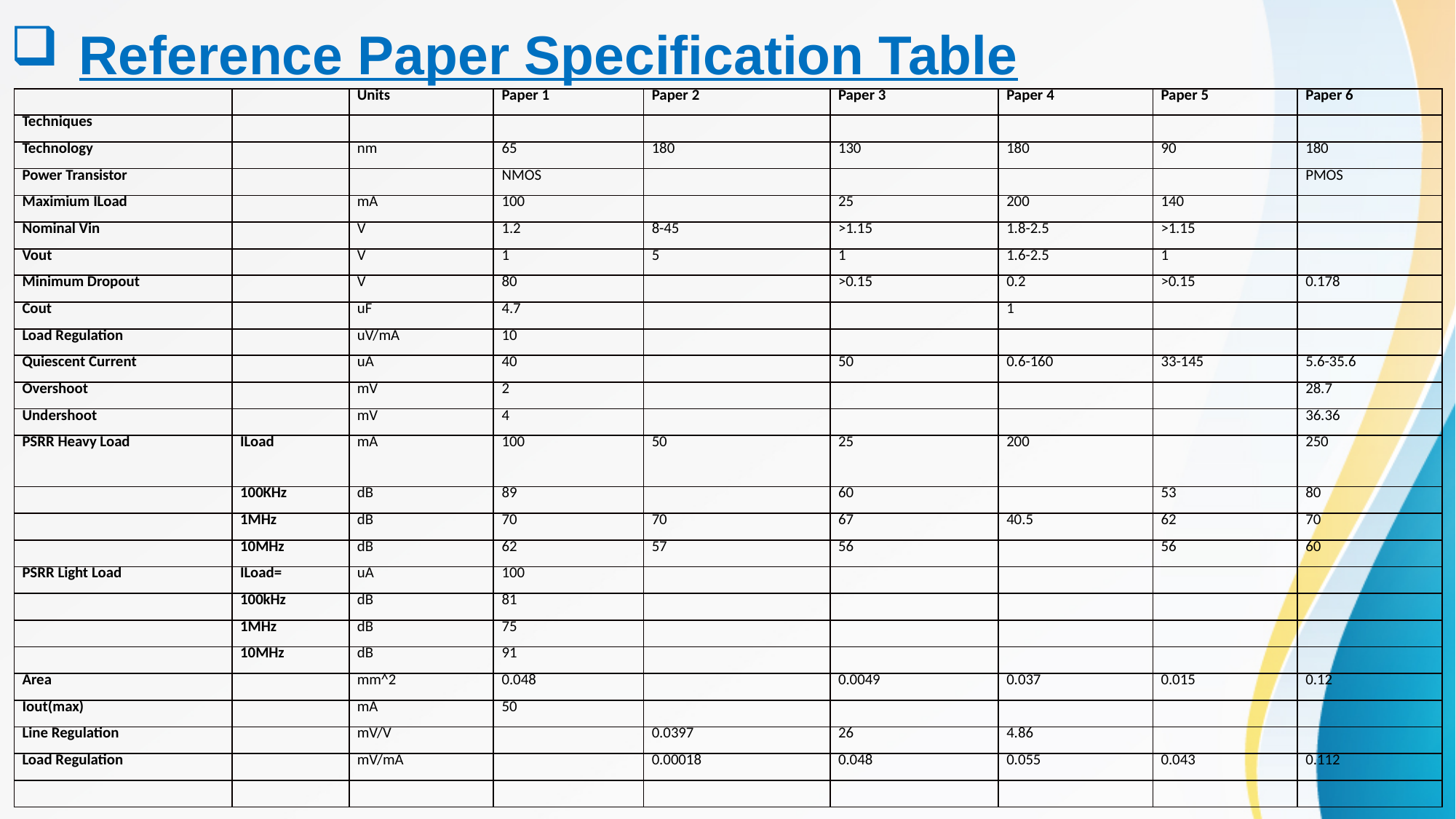

# Reference Paper Specification Table
|  |  | Units | Paper 1 | Paper 2 | Paper 3 | Paper 4 | Paper 5 | Paper 6 |
| --- | --- | --- | --- | --- | --- | --- | --- | --- |
| Techniques |  |  |  |  |  |  |  |  |
| Technology |  | nm | 65 | 180 | 130 | 180 | 90 | 180 |
| Power Transistor |  |  | NMOS |  |  |  |  | PMOS |
| Maximium ILoad |  | mA | 100 |  | 25 | 200 | 140 |  |
| Nominal Vin |  | V | 1.2 | 8-45 | >1.15 | 1.8-2.5 | >1.15 |  |
| Vout |  | V | 1 | 5 | 1 | 1.6-2.5 | 1 |  |
| Minimum Dropout |  | V | 80 |  | >0.15 | 0.2 | >0.15 | 0.178 |
| Cout |  | uF | 4.7 |  |  | 1 |  |  |
| Load Regulation |  | uV/mA | 10 |  |  |  |  |  |
| Quiescent Current |  | uA | 40 |  | 50 | 0.6-160 | 33-145 | 5.6-35.6 |
| Overshoot |  | mV | 2 |  |  |  |  | 28.7 |
| Undershoot |  | mV | 4 |  |  |  |  | 36.36 |
| PSRR Heavy Load | ILoad | mA | 100 | 50 | 25 | 200 |  | 250 |
|  | 100KHz | dB | 89 |  | 60 |  | 53 | 80 |
|  | 1MHz | dB | 70 | 70 | 67 | 40.5 | 62 | 70 |
|  | 10MHz | dB | 62 | 57 | 56 |  | 56 | 60 |
| PSRR Light Load | ILoad= | uA | 100 |  |  |  |  |  |
|  | 100kHz | dB | 81 |  |  |  |  |  |
|  | 1MHz | dB | 75 |  |  |  |  |  |
|  | 10MHz | dB | 91 |  |  |  |  |  |
| Area |  | mm^2 | 0.048 |  | 0.0049 | 0.037 | 0.015 | 0.12 |
| Iout(max) |  | mA | 50 |  |  |  |  |  |
| Line Regulation |  | mV/V |  | 0.0397 | 26 | 4.86 |  |  |
| Load Regulation |  | mV/mA |  | 0.00018 | 0.048 | 0.055 | 0.043 | 0.112 |
|  |  |  |  |  |  |  |  |  |